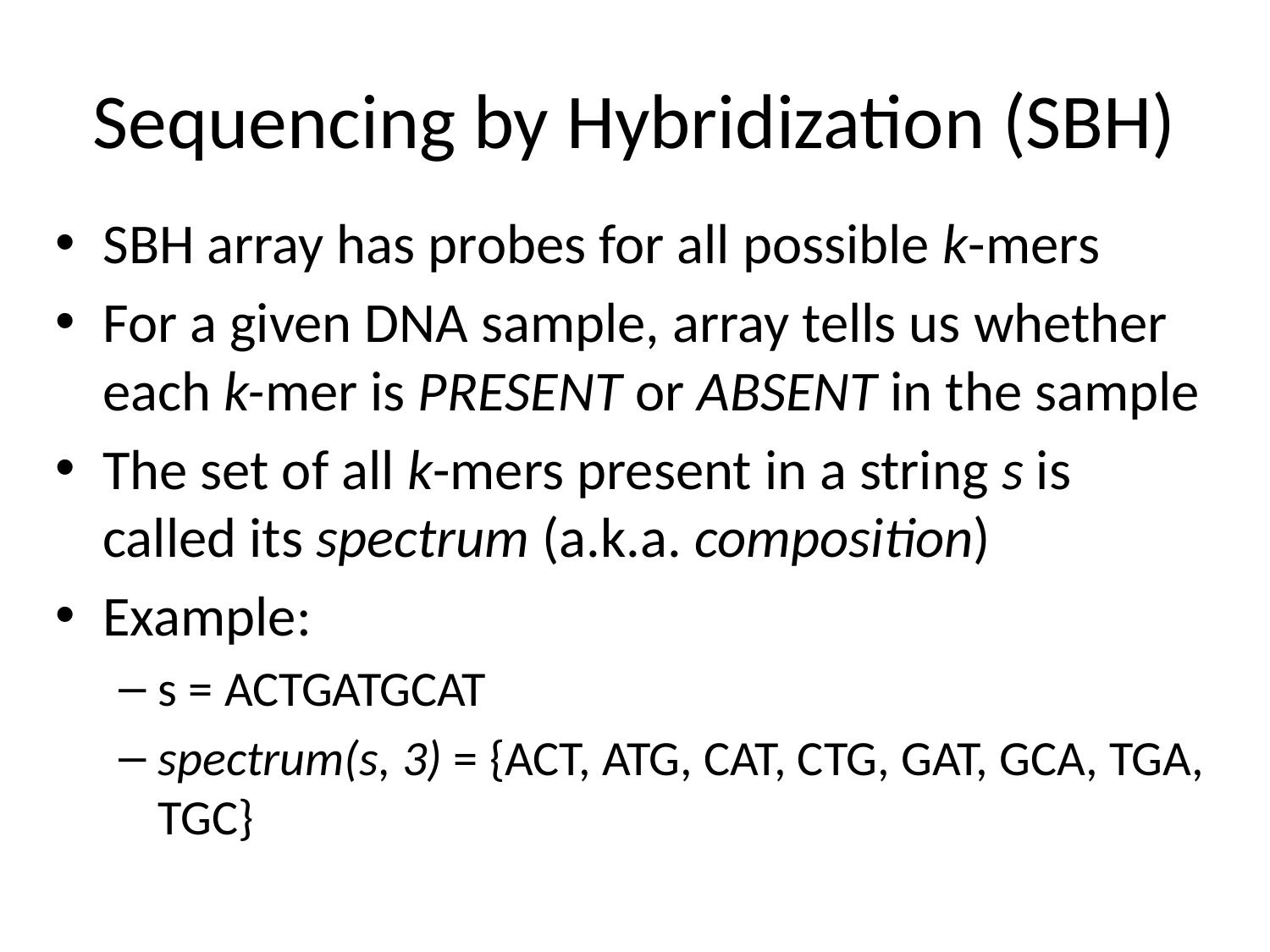

# Sequencing by Hybridization (SBH)
SBH array has probes for all possible k-mers
For a given DNA sample, array tells us whether each k-mer is PRESENT or ABSENT in the sample
The set of all k-mers present in a string s is called its spectrum (a.k.a. composition)
Example:
s = ACTGATGCAT
spectrum(s, 3) = {ACT, ATG, CAT, CTG, GAT, GCA, TGA, TGC}